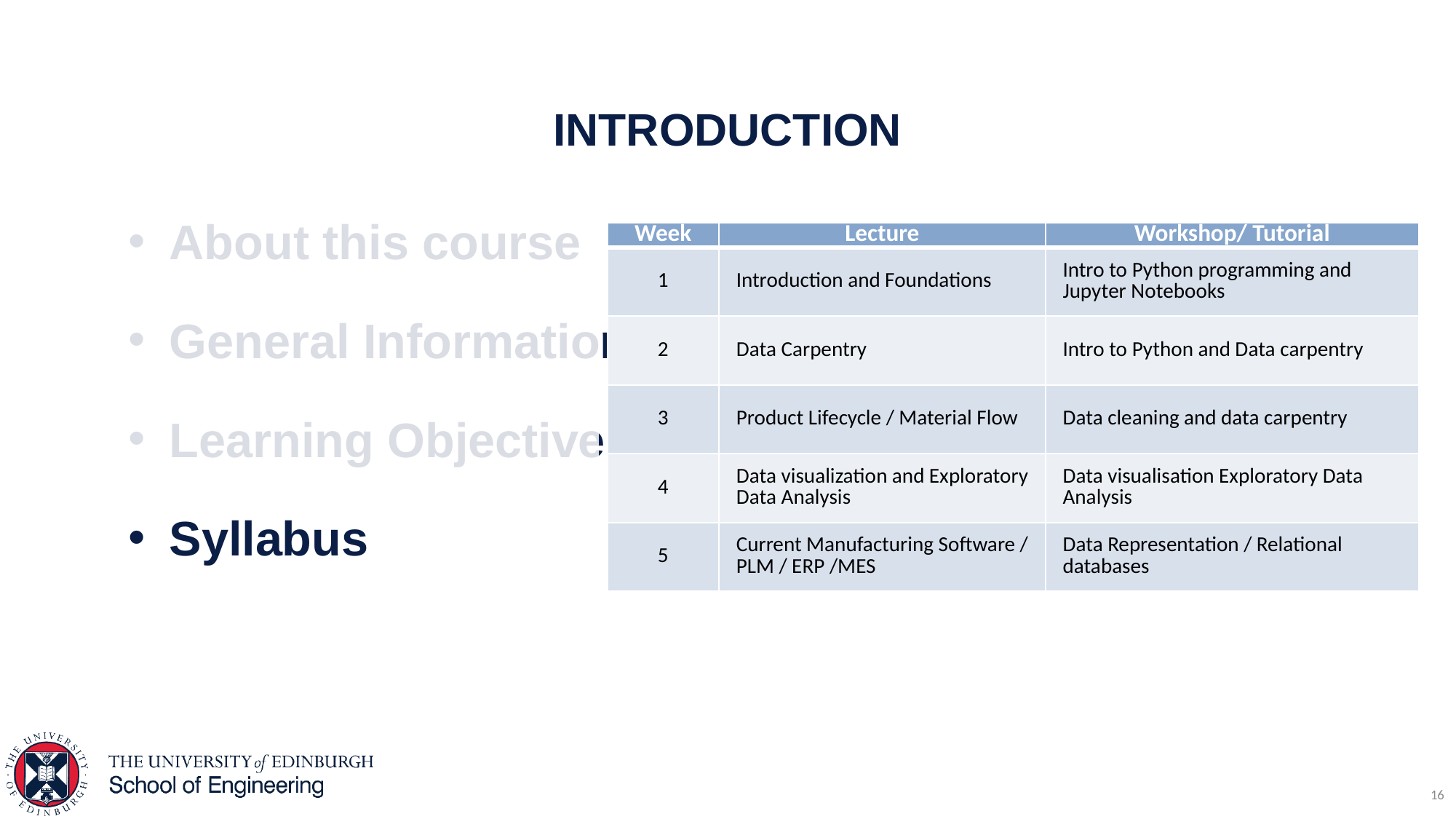

# Introduction

About this course
General Information
Learning Objectives
Syllabus

| Week | Lecture | Workshop/ Tutorial |
| --- | --- | --- |
| 1 | Introduction and Foundations | Intro to Python programming and Jupyter Notebooks |
| 2 | Data Carpentry | Intro to Python and Data carpentry |
| 3 | Product Lifecycle / Material Flow | Data cleaning and data carpentry |
| 4 | Data visualization and Exploratory Data Analysis | Data visualisation Exploratory Data Analysis |
| 5 | Current Manufacturing Software / PLM / ERP /MES | Data Representation / Relational databases |
16